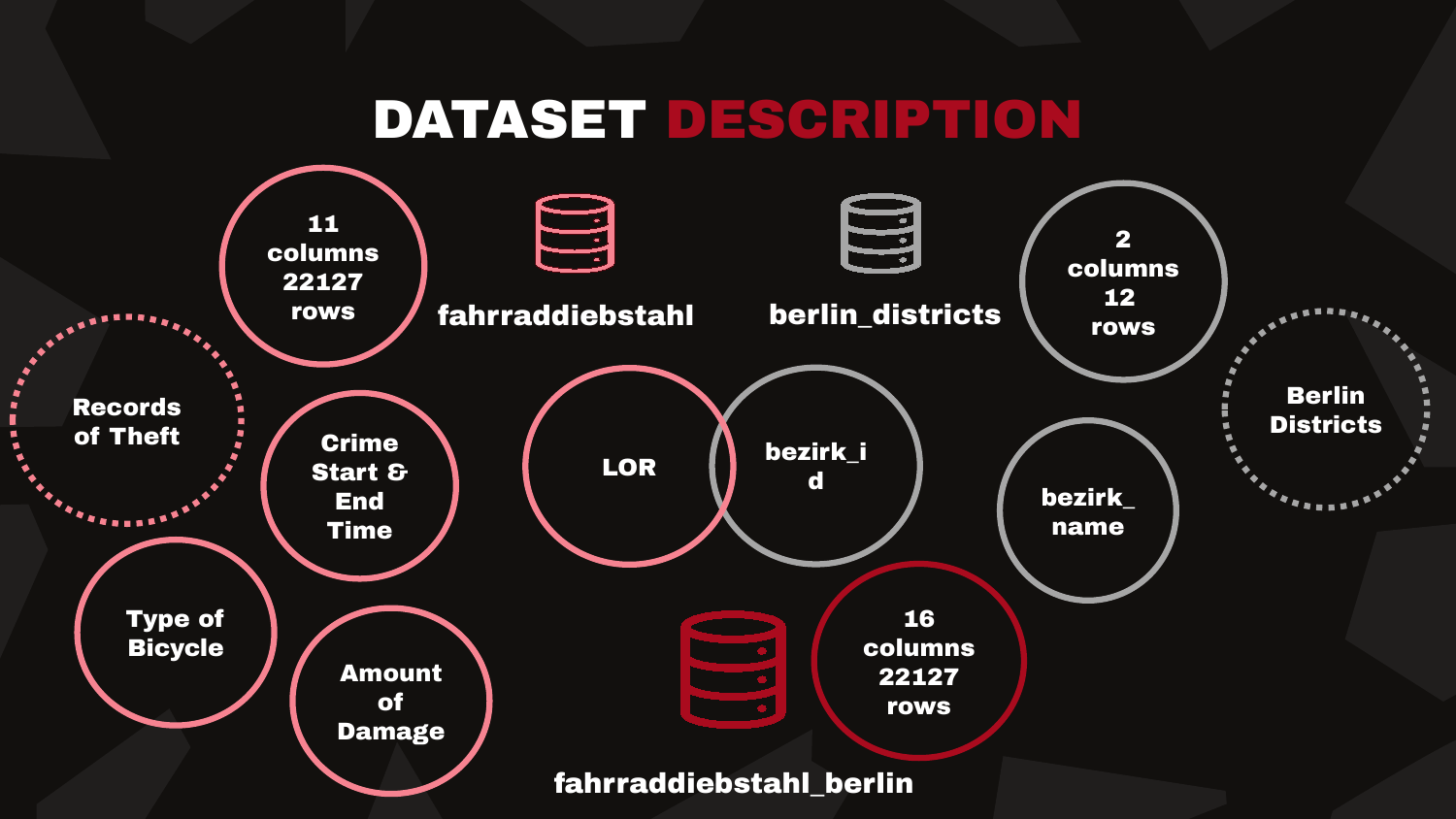

# DATASET DESCRIPTION
11 columns
22127 rows
2 columns
12
rows

berlin_districts
fahrraddiebstahl
Berlin Districts
Records of Theft
bezirk_id
LOR
Crime Start & End Time
bezirk_name
Type of Bicycle
16 columns
22127 rows
Amount of Damage

fahrraddiebstahl_berlin